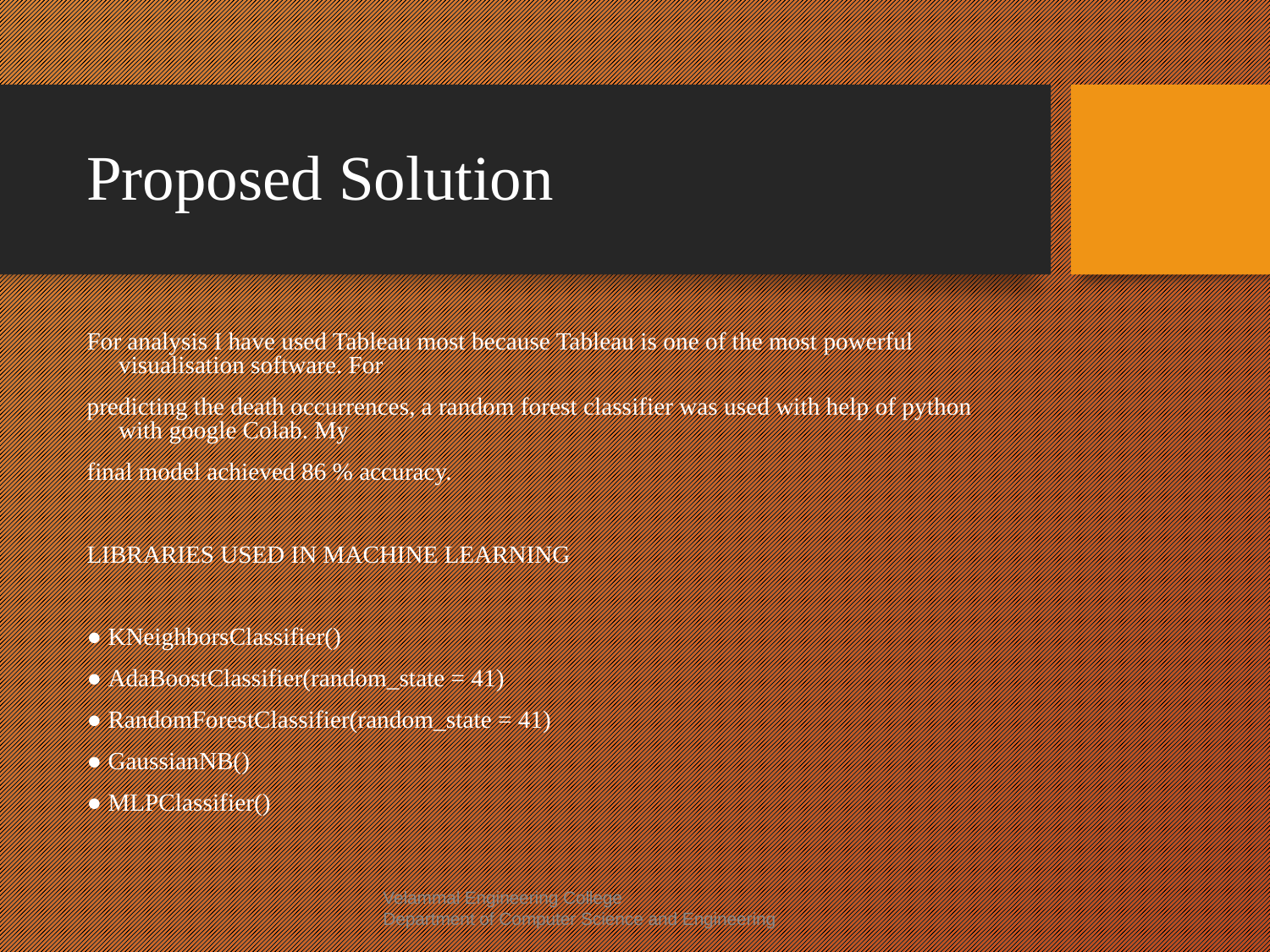

# Proposed Solution
For analysis I have used Tableau most because Tableau is one of the most powerful visualisation software. For
predicting the death occurrences, a random forest classifier was used with help of python with google Colab. My
final model achieved 86 % accuracy.

LIBRARIES USED IN MACHINE LEARNING

● KNeighborsClassifier()
● AdaBoostClassifier(random_state = 41)
● RandomForestClassifier(random_state = 41)
● GaussianNB()
● MLPClassifier()
Velammal Engineering College
Department of Computer Science and Engineering